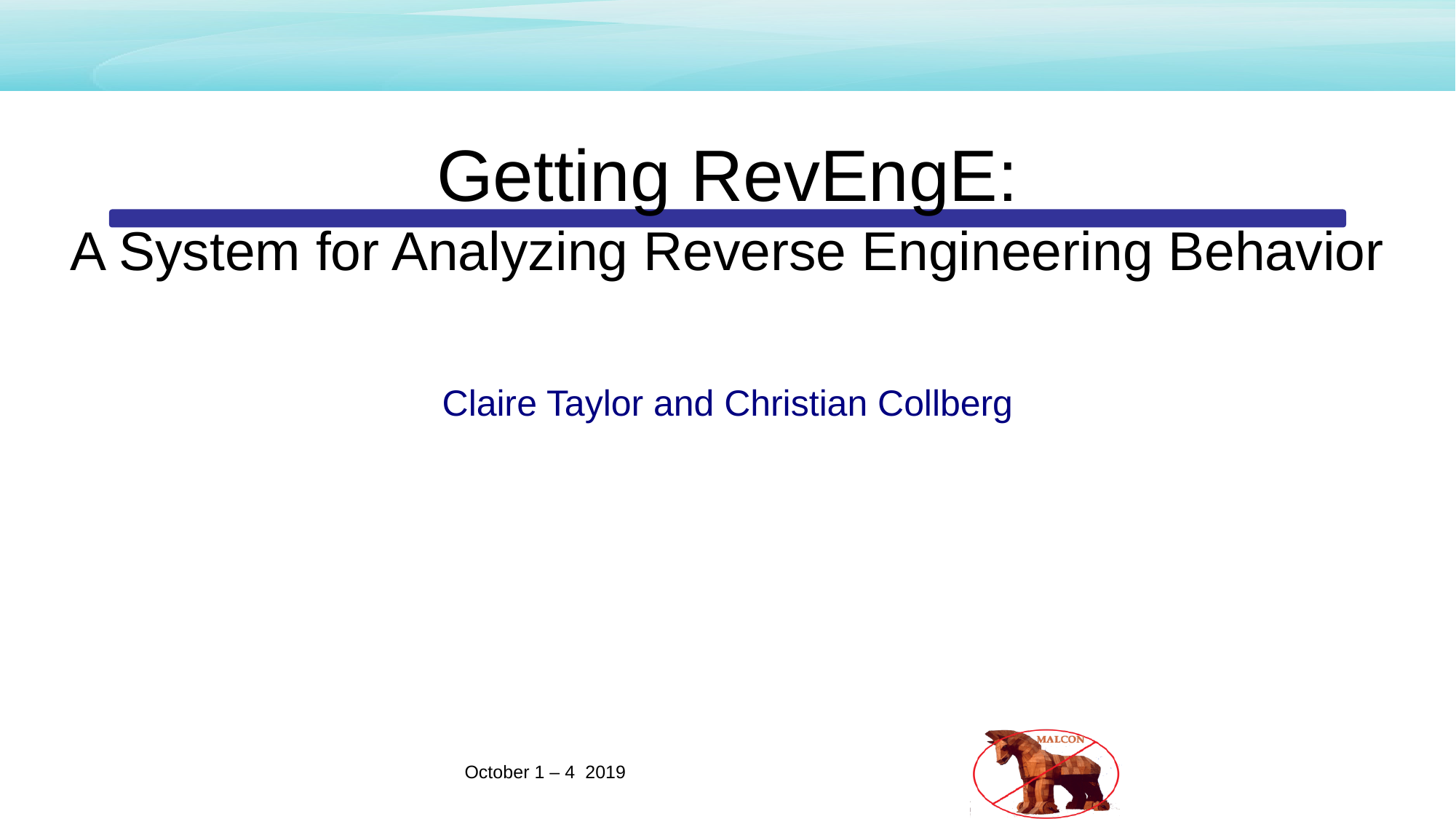

# Getting RevEngE:
A System for Analyzing Reverse Engineering Behavior
Claire Taylor and Christian Collberg